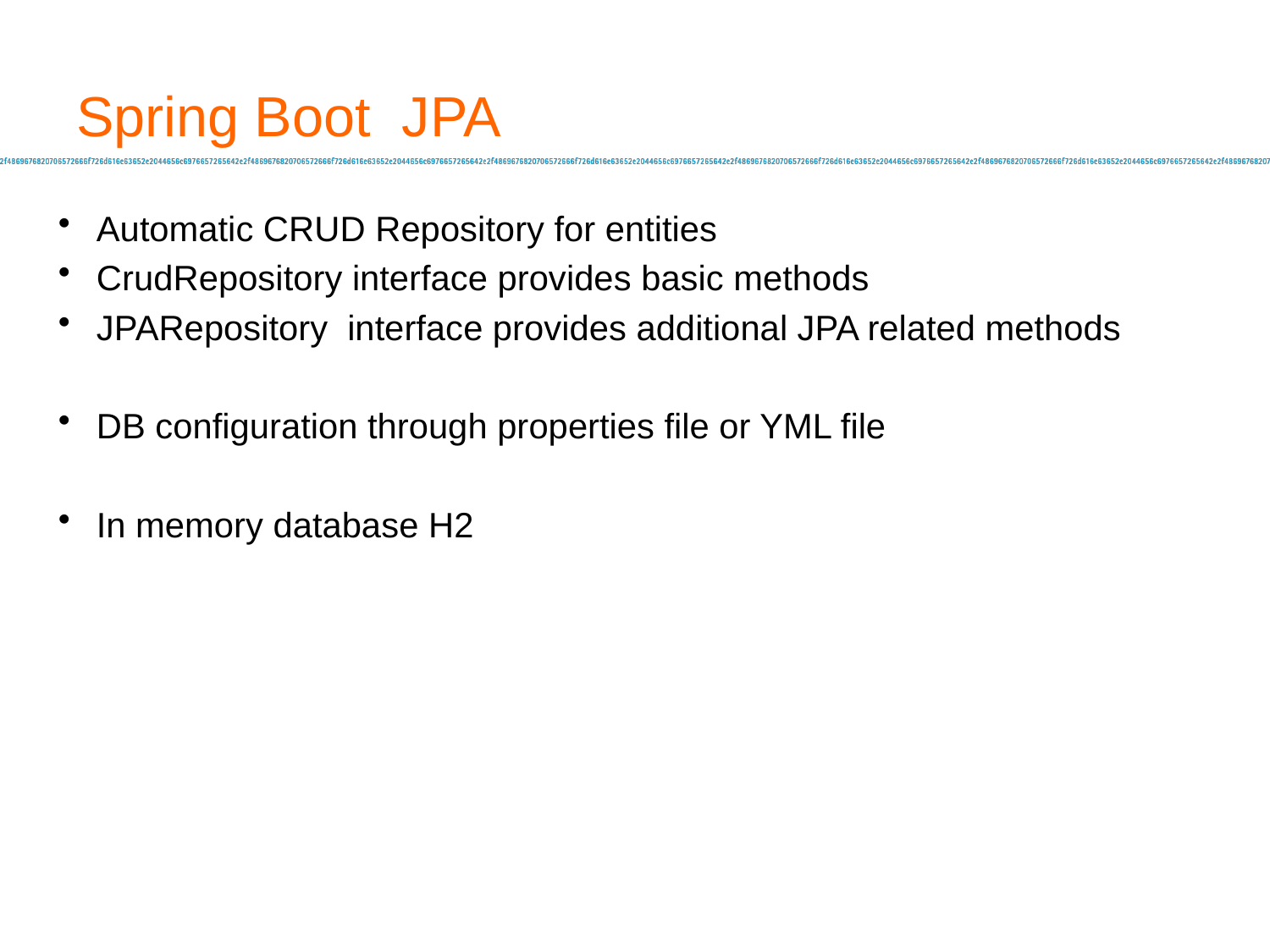

# Spring Boot  JPA
Automatic CRUD Repository for entities
CrudRepository interface provides basic methods
JPARepository  interface provides additional JPA related methods

DB configuration through properties file or YML file

In memory database H2